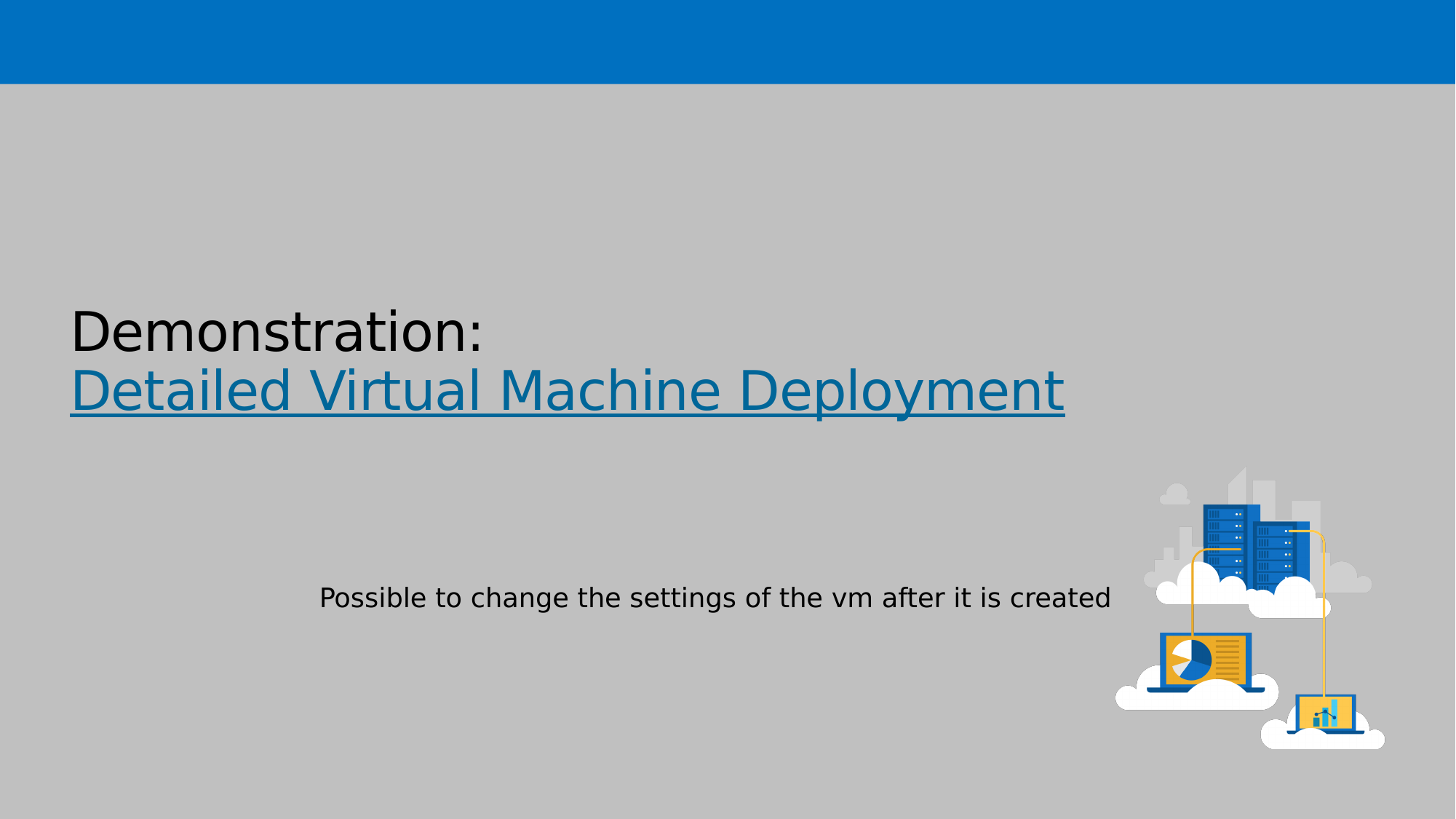

# Demonstration: Detailed Virtual Machine Deployment
Possible to change the settings of the vm after it is created